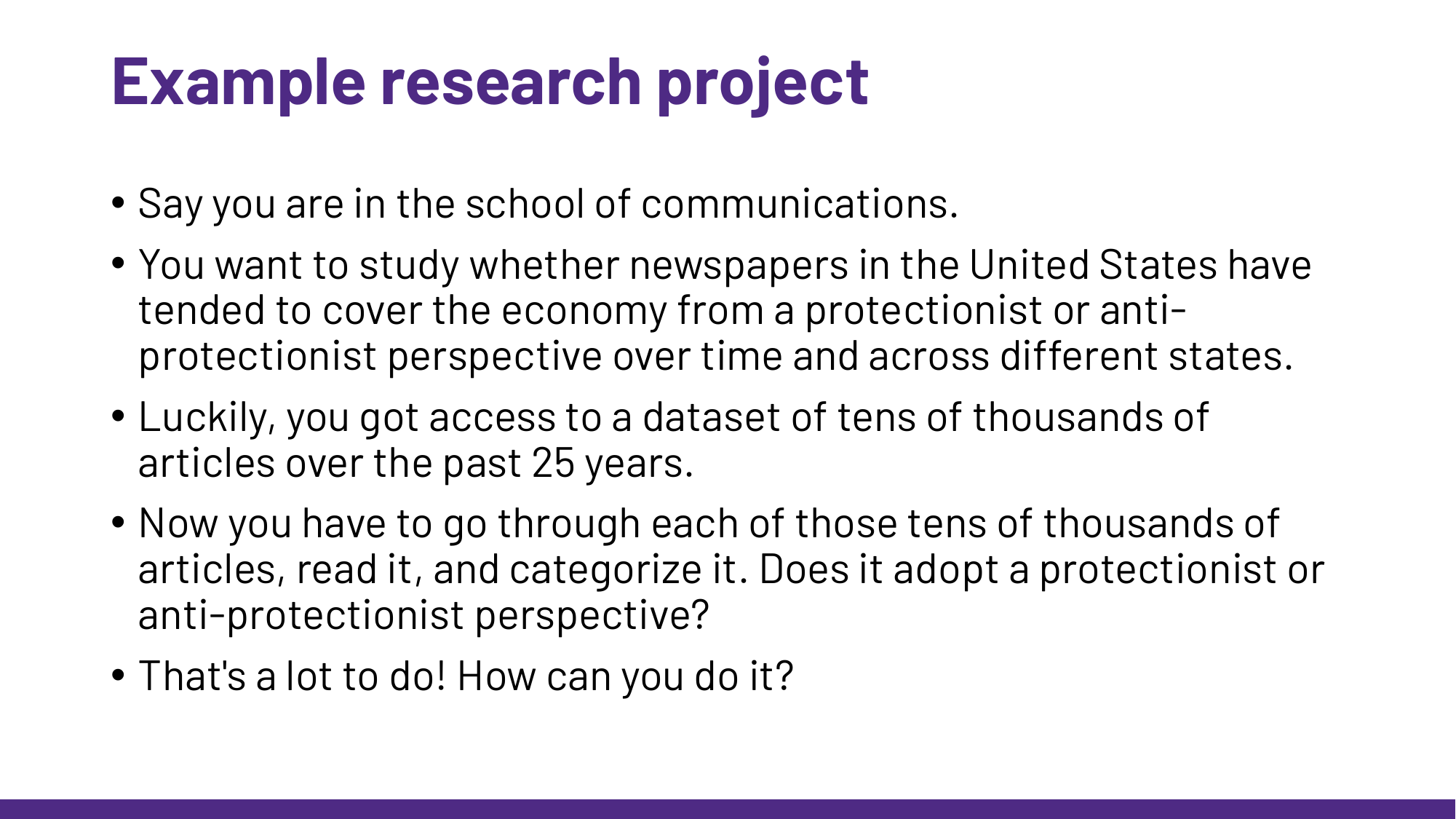

# Example research project
Say you are in the school of communications.
You want to study whether newspapers in the United States have tended to cover the economy from a protectionist or anti-protectionist perspective over time and across different states.
Luckily, you got access to a dataset of tens of thousands of articles over the past 25 years.
Now you have to go through each of those tens of thousands of articles, read it, and categorize it. Does it adopt a protectionist or anti-protectionist perspective?
That's a lot to do! How can you do it?